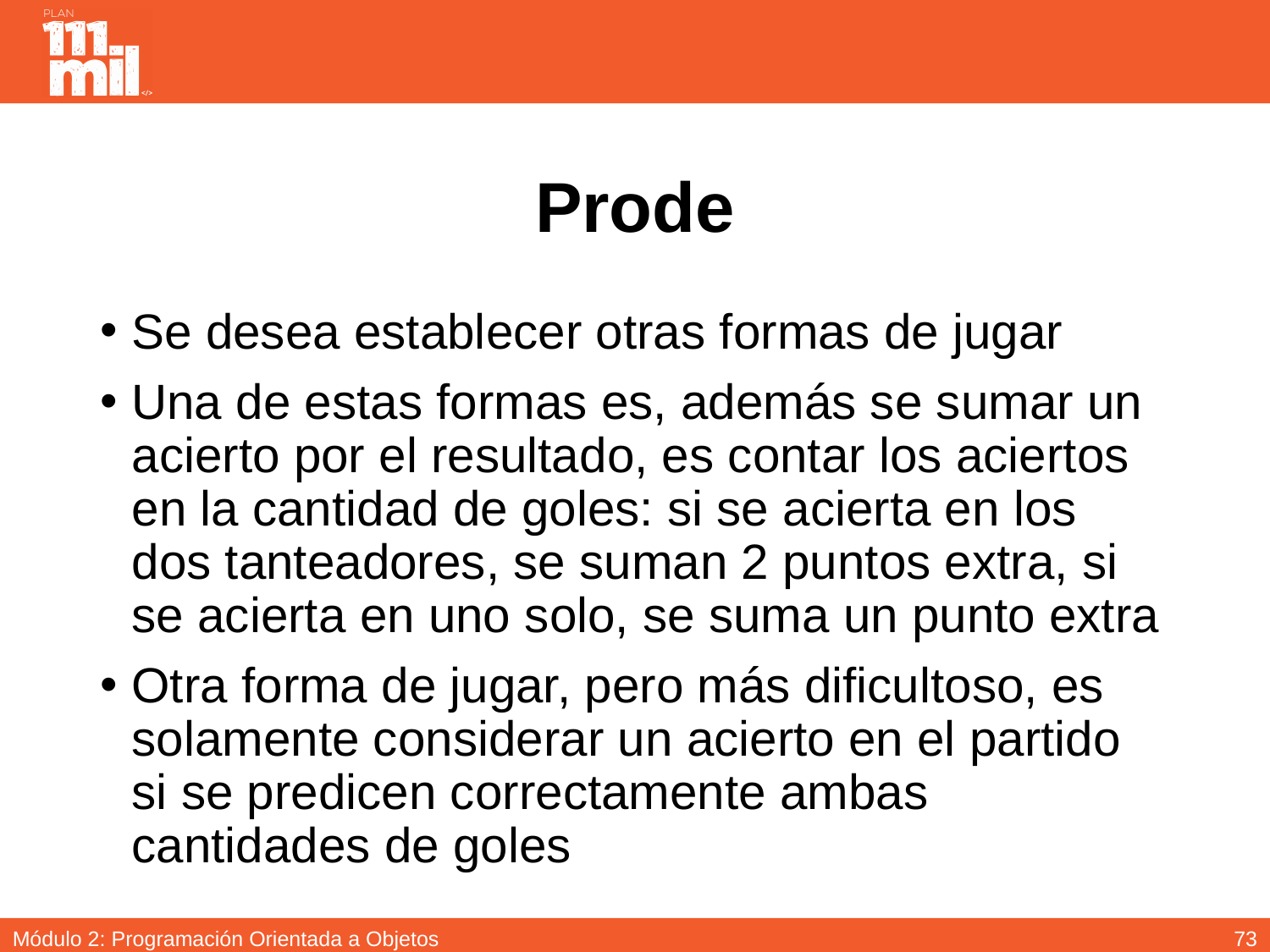

# Prode
Se desea establecer otras formas de jugar
Una de estas formas es, además se sumar un acierto por el resultado, es contar los aciertos en la cantidad de goles: si se acierta en los dos tanteadores, se suman 2 puntos extra, si se acierta en uno solo, se suma un punto extra
Otra forma de jugar, pero más dificultoso, es solamente considerar un acierto en el partido si se predicen correctamente ambas cantidades de goles
73
Módulo 2: Programación Orientada a Objetos